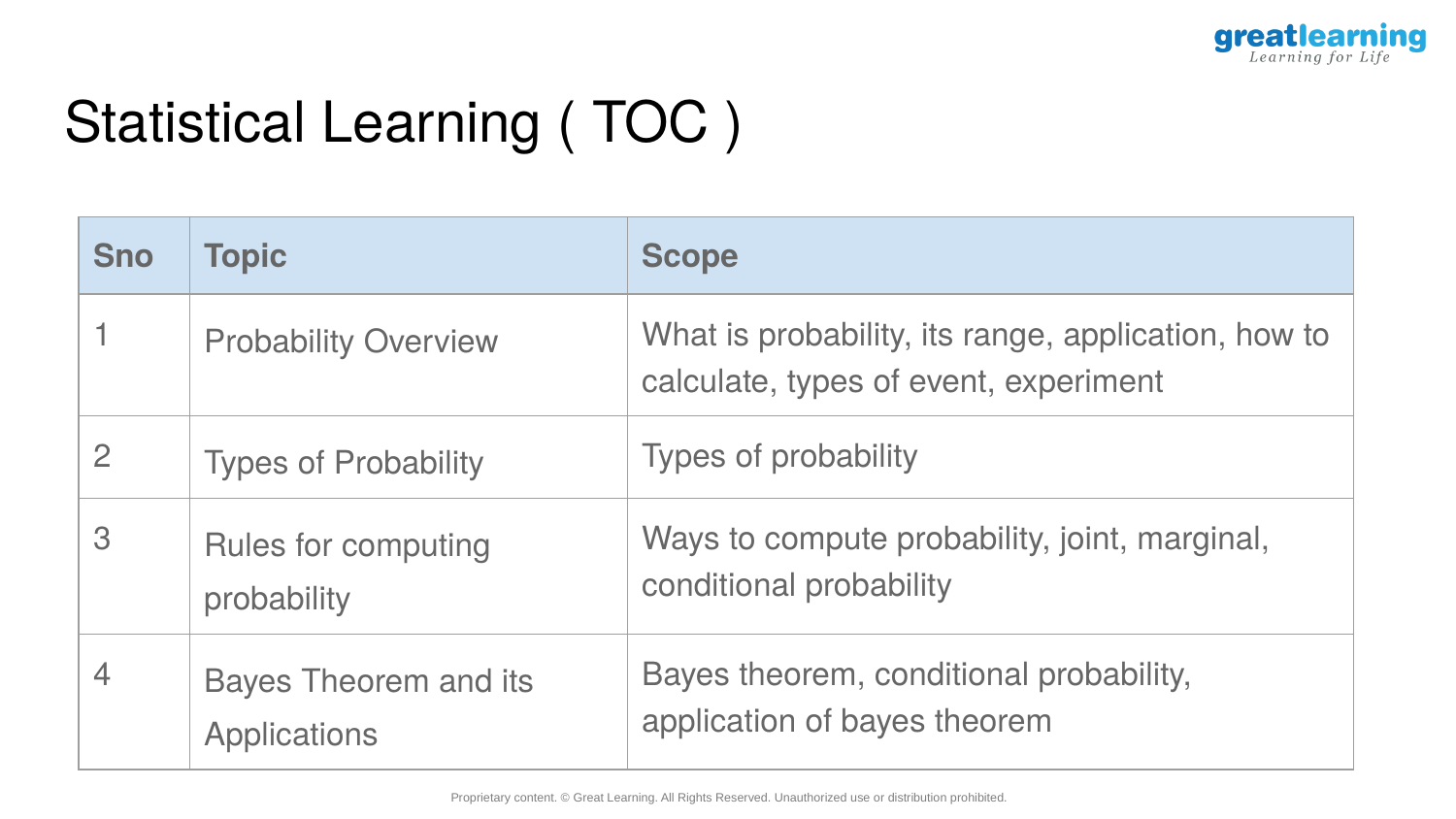

# Statistical Learning ( TOC )
| Sno | Topic | Scope |
| --- | --- | --- |
| 1 | Probability Overview | What is probability, its range, application, how to calculate, types of event, experiment |
| 2 | Types of Probability | Types of probability |
| 3 | Rules for computing probability | Ways to compute probability, joint, marginal, conditional probability |
| 4 | Bayes Theorem and its Applications | Bayes theorem, conditional probability, application of bayes theorem |